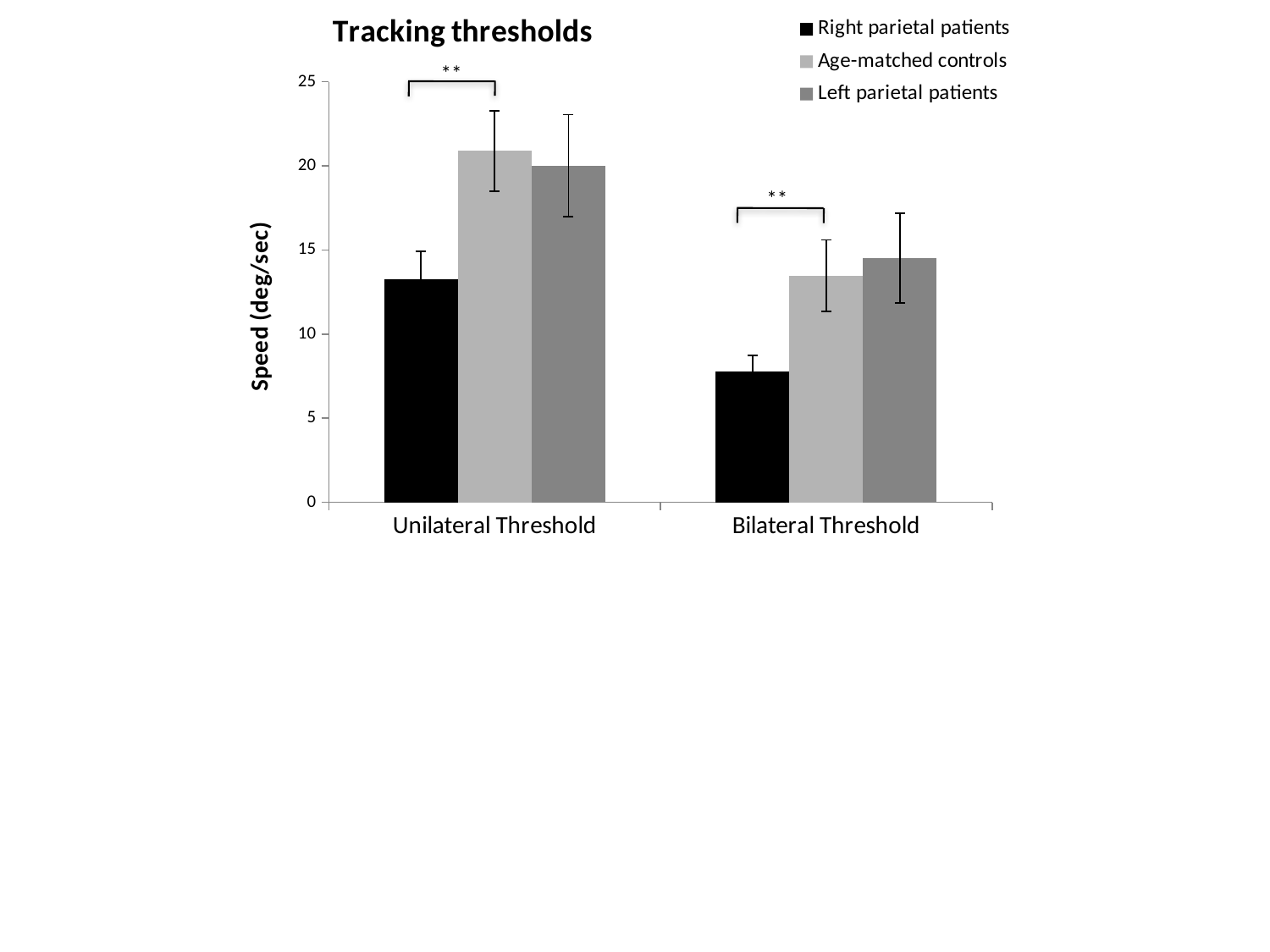

### Chart: Tracking thresholds

| Category | Right parietal patients | Age-matched controls | Left parietal patients |
|---|---|---|---|
| Unilateral Threshold | 13.24 | 20.88 | 20.0 |
| Bilateral Threshold | 7.76 | 13.48 | 14.52 |
**
**